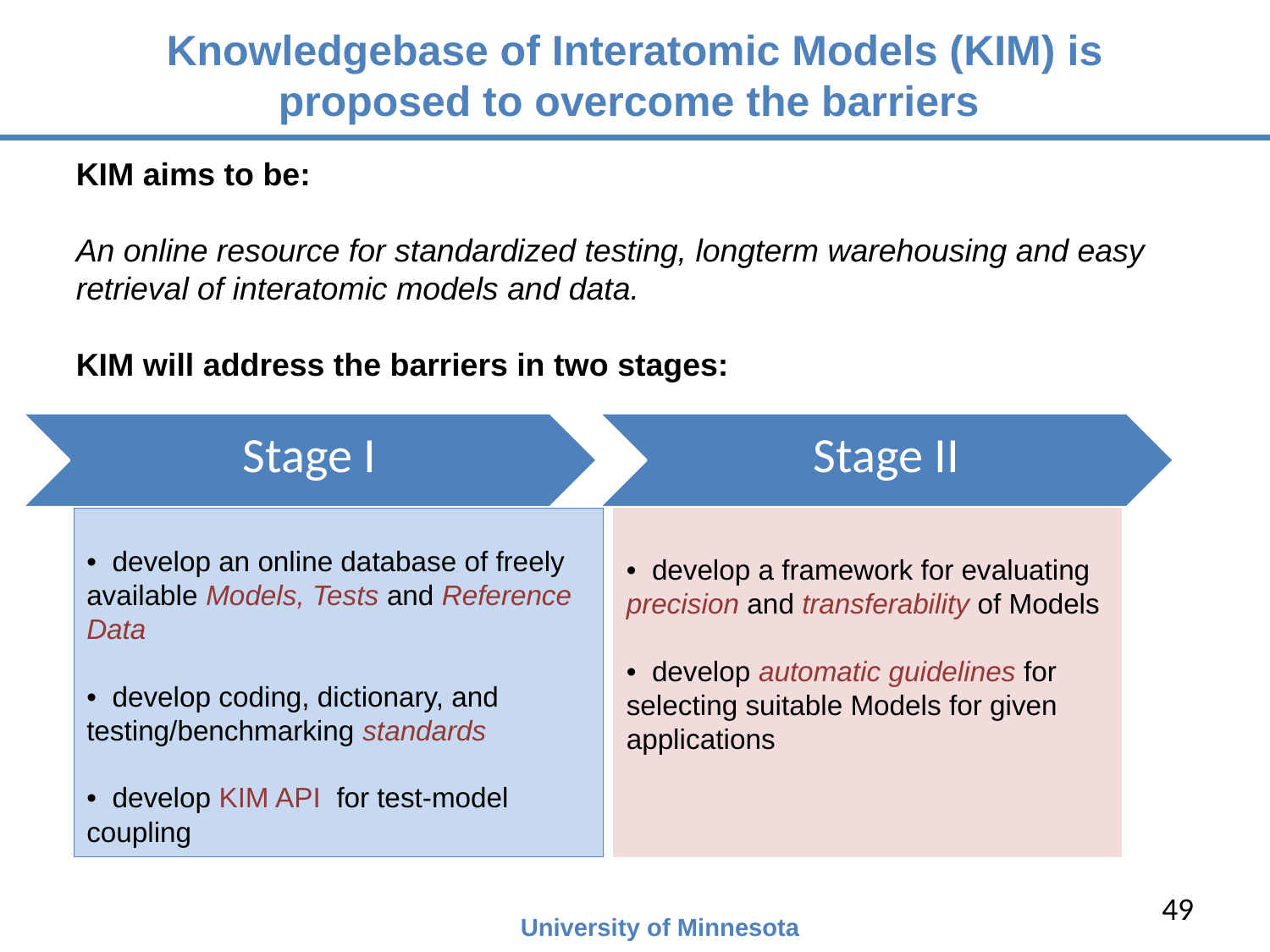

# Knowledgebase of Interatomic Models (KIM) is proposed to overcome the barriers
KIM aims to be:

An online resource for standardized testing, longterm warehousing and easy retrieval of interatomic models and data.

KIM will address the barriers in two stages:
Stage I
Stage II

•  develop an online database of freely available Models, Tests and Reference Data

•  develop coding, dictionary, and testing/benchmarking standards

•  develop KIM API  for test-model coupling

•  develop a framework for evaluating precision and transferability of Models

•  develop automatic guidelines for selecting suitable Models for given applications
49
University of Minnesota